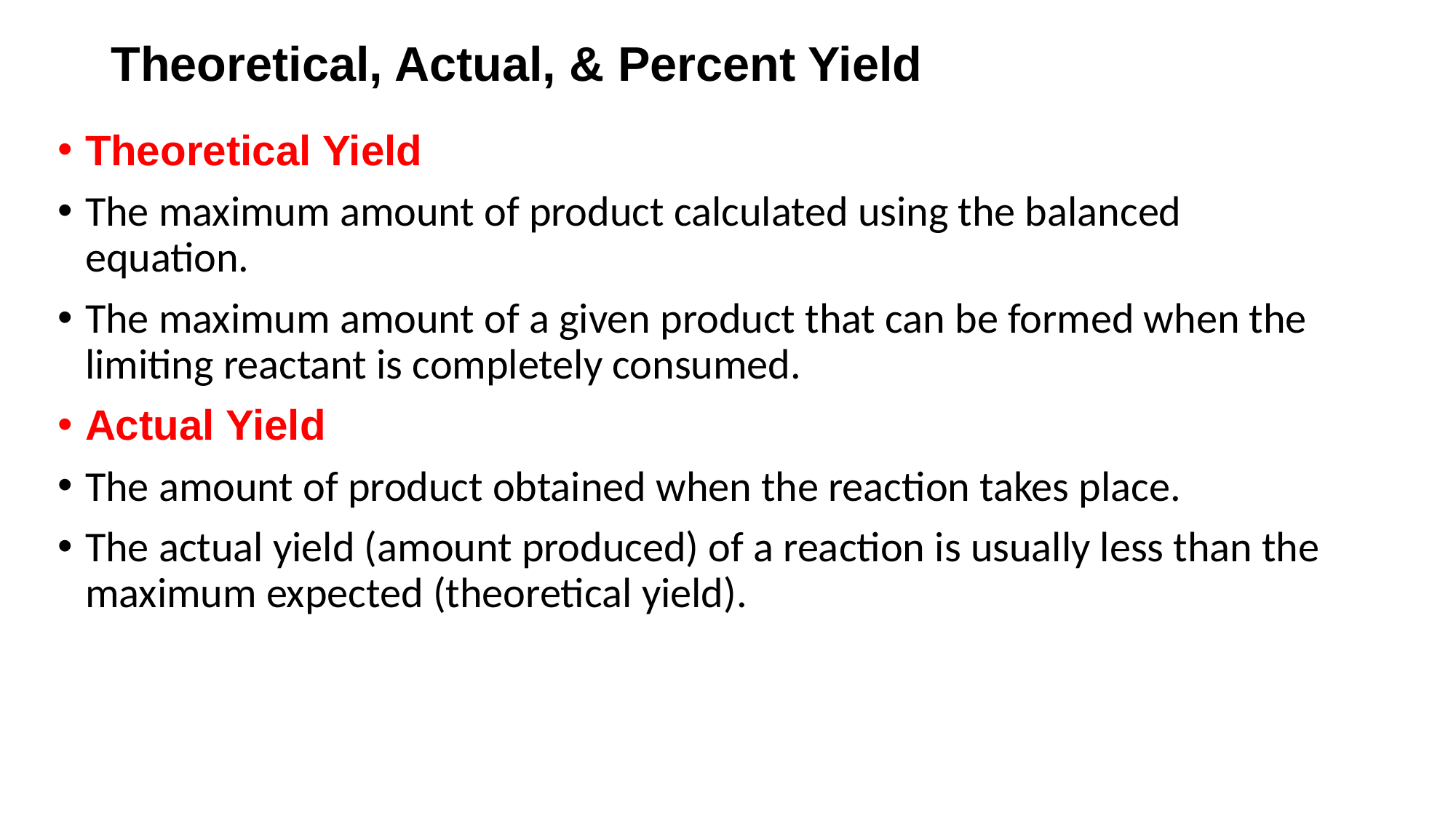

# Theoretical, Actual, & Percent Yield
Theoretical Yield
The maximum amount of product calculated using the balanced equation.
The maximum amount of a given product that can be formed when the limiting reactant is completely consumed.
Actual Yield
The amount of product obtained when the reaction takes place.
The actual yield (amount produced) of a reaction is usually less than the maximum expected (theoretical yield).